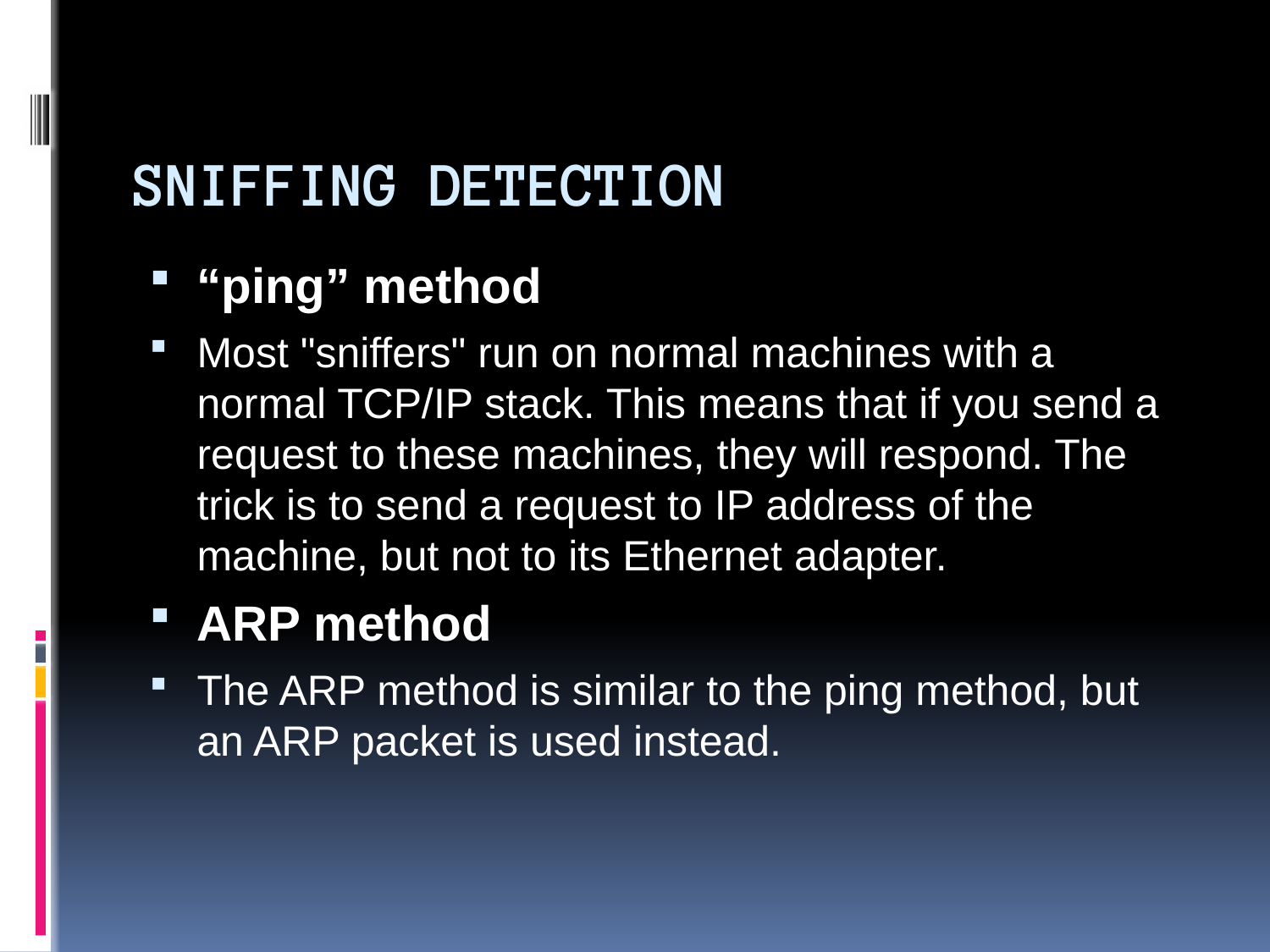

# SNIFFING DETECTION
“ping” method
Most "sniffers" run on normal machines with a normal TCP/IP stack. This means that if you send a request to these machines, they will respond. The trick is to send a request to IP address of the machine, but not to its Ethernet adapter.
ARP method
The ARP method is similar to the ping method, but an ARP packet is used instead.